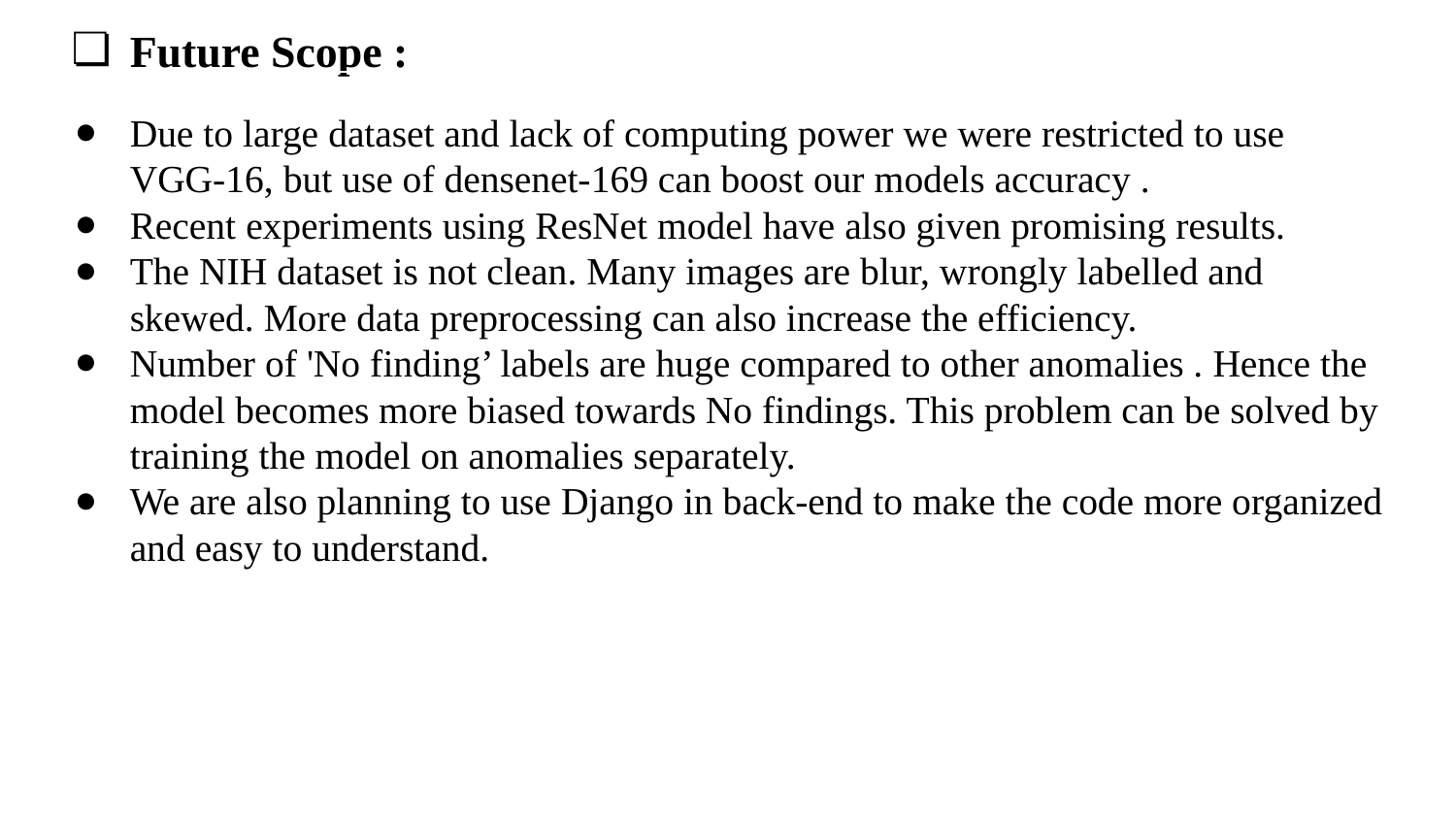

Future Scope :
Due to large dataset and lack of computing power we were restricted to use VGG-16, but use of densenet-169 can boost our models accuracy .
Recent experiments using ResNet model have also given promising results.
The NIH dataset is not clean. Many images are blur, wrongly labelled and skewed. More data preprocessing can also increase the efficiency.
Number of 'No finding’ labels are huge compared to other anomalies . Hence the model becomes more biased towards No findings. This problem can be solved by training the model on anomalies separately.
We are also planning to use Django in back-end to make the code more organized and easy to understand.